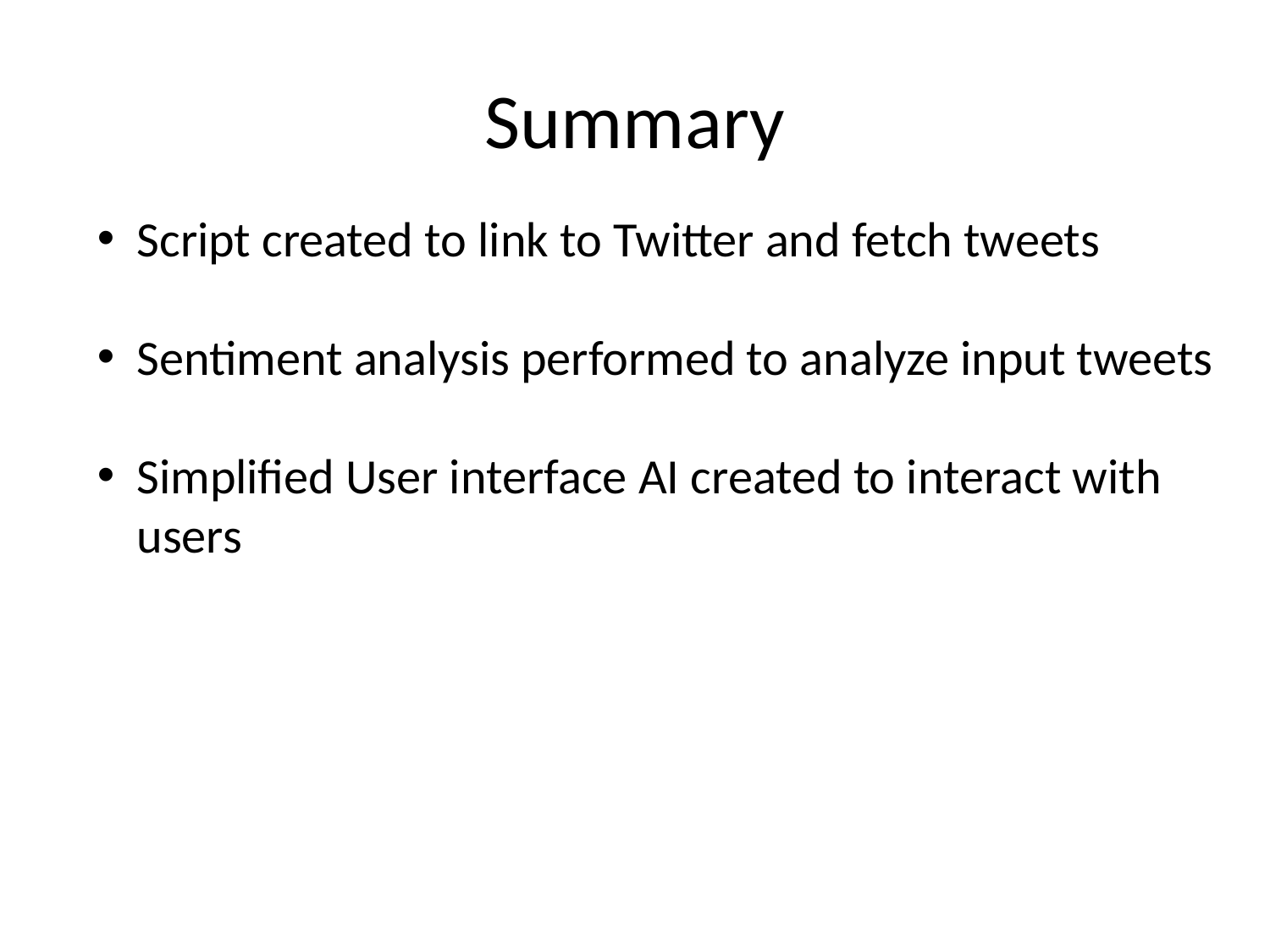

# Summary
Script created to link to Twitter and fetch tweets

Sentiment analysis performed to analyze input tweets

Simplified User interface AI created to interact with users